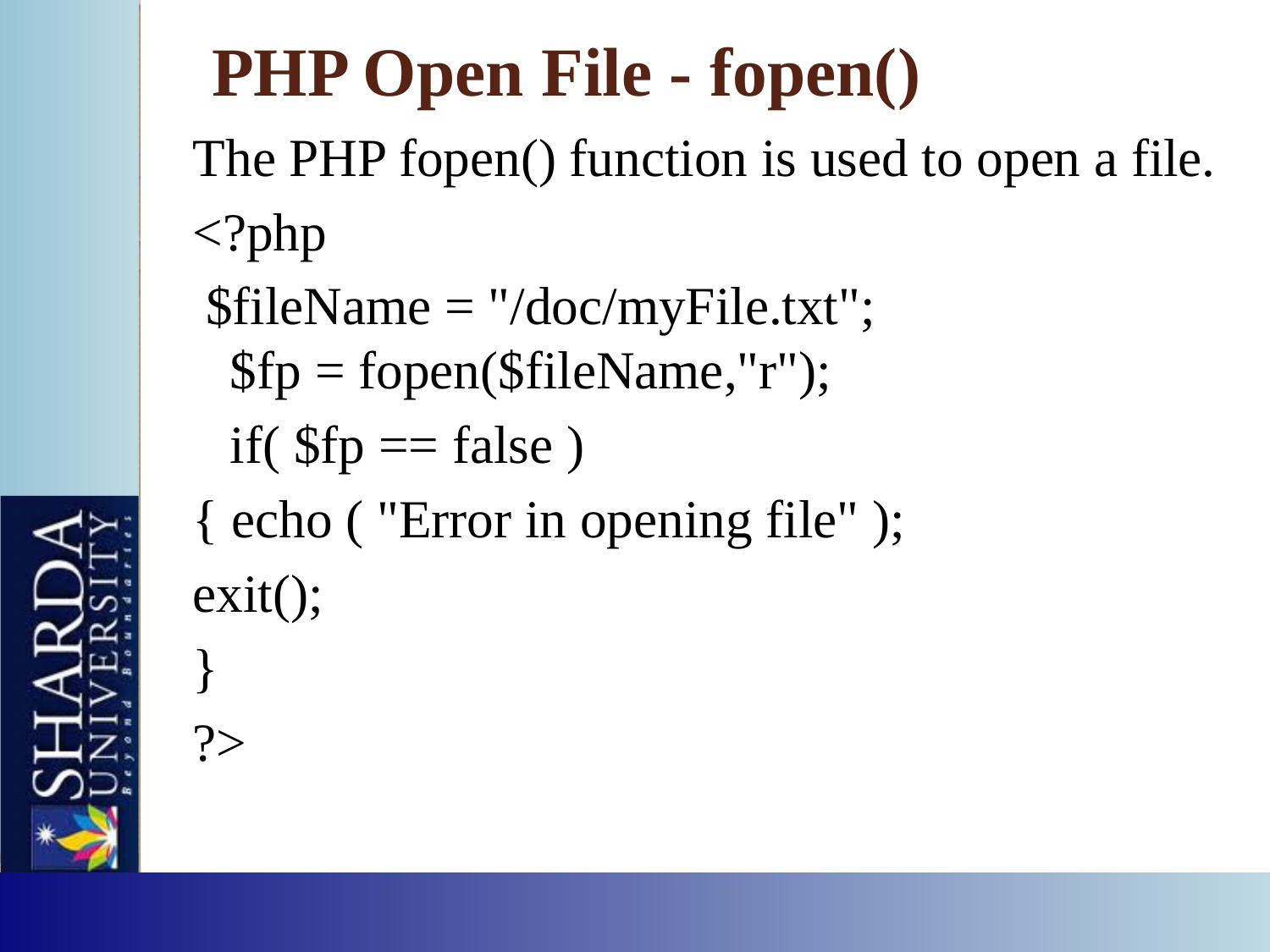

# PHP Open File - fopen()
The PHP fopen() function is used to open a file.
<?php
 $fileName = "/doc/myFile.txt"; $fp = fopen($fileName,"r");
	if( $fp == false )
{ echo ( "Error in opening file" );
exit();
}
?>